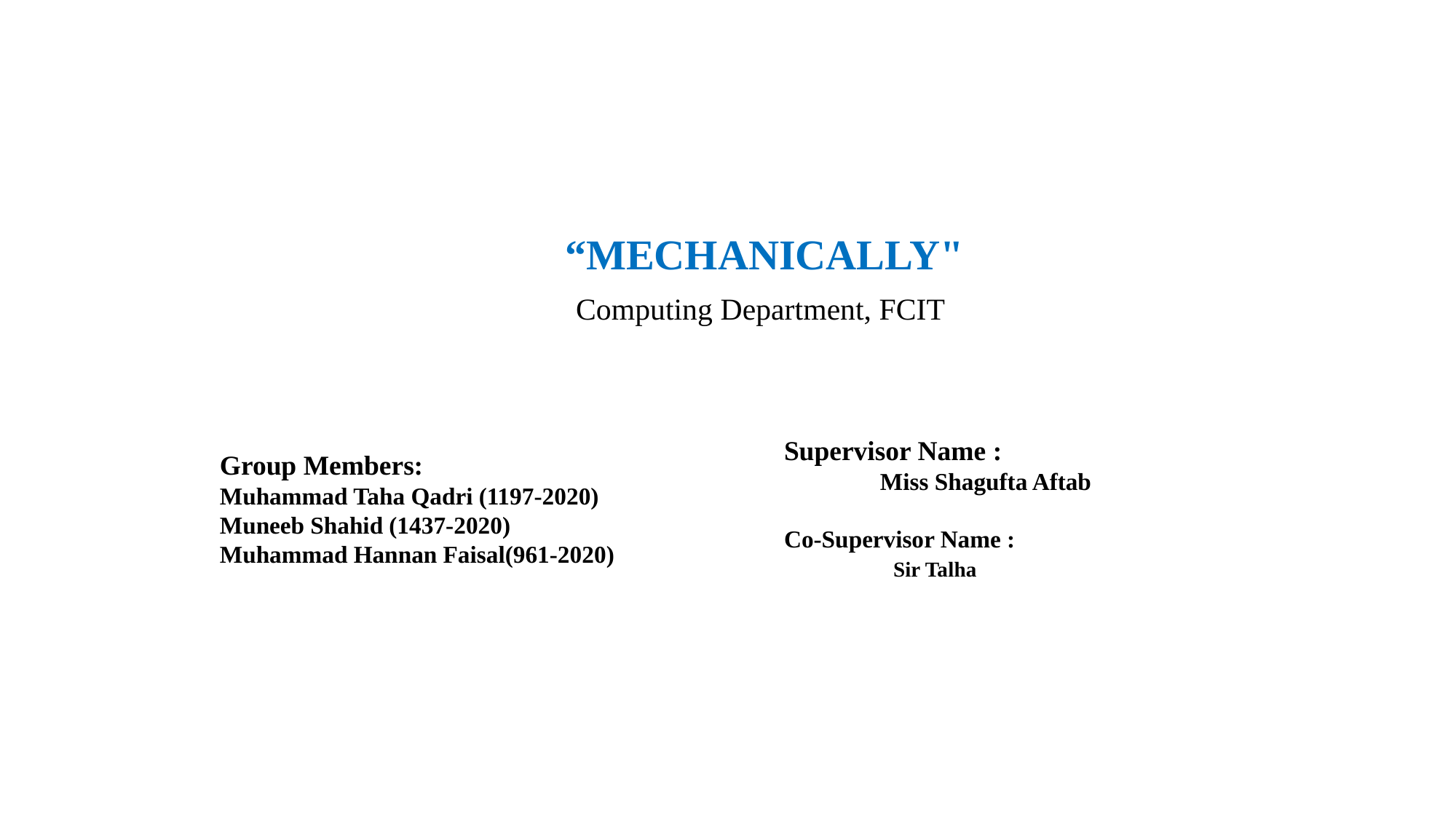

“MECHANICALLY"
Computing Department, FCIT

Supervisor Name :
                Miss Shagufta Aftab

Co-Supervisor Name :
	Sir Talha
Group Members:
Muhammad Taha Qadri (1197-2020)
Muneeb Shahid (1437-2020)
Muhammad Hannan Faisal(961-2020)